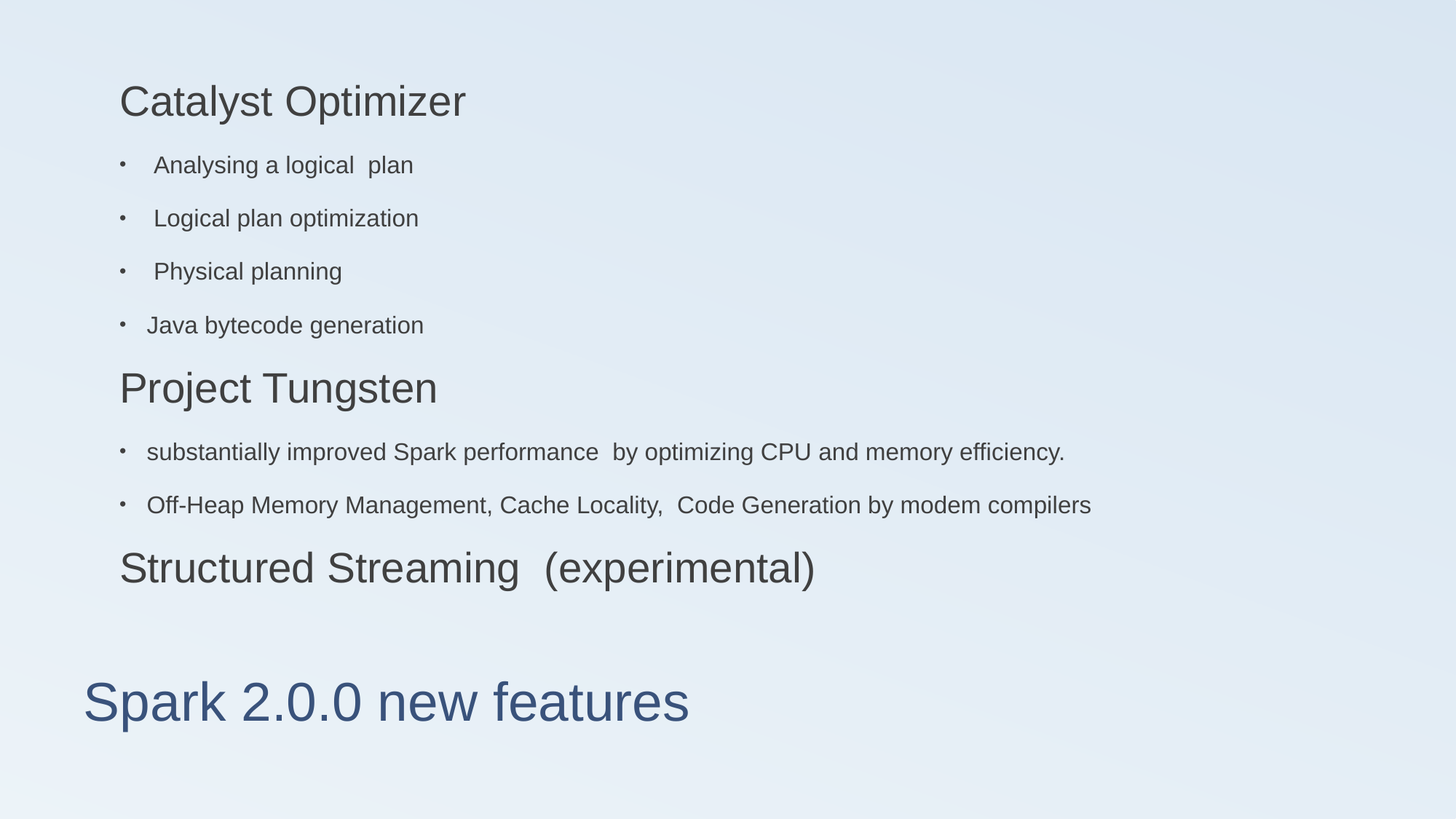

Catalyst Optimizer
 Analysing a logical  plan
 Logical plan optimization
 Physical planning
Java bytecode generation
Project Tungsten
substantially improved Spark performance  by optimizing CPU and memory efficiency.
Off-Heap Memory Management, Cache Locality,  Code Generation by modem compilers
Structured Streaming  (experimental)

# Spark 2.0.0 new features